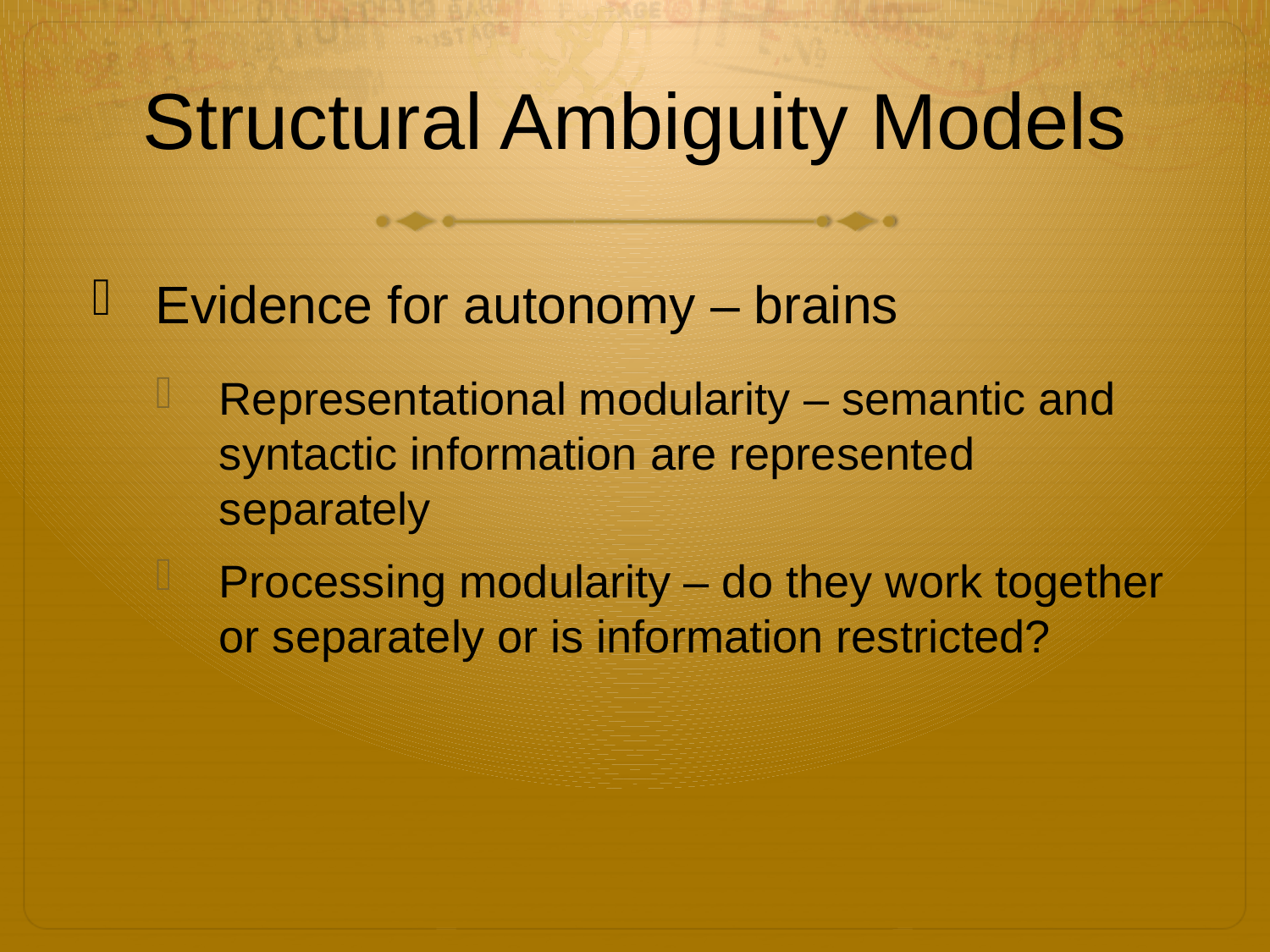

# Structural Ambiguity Models
Evidence for autonomy – brains
Representational modularity – semantic and syntactic information are represented separately
Processing modularity – do they work together or separately or is information restricted?